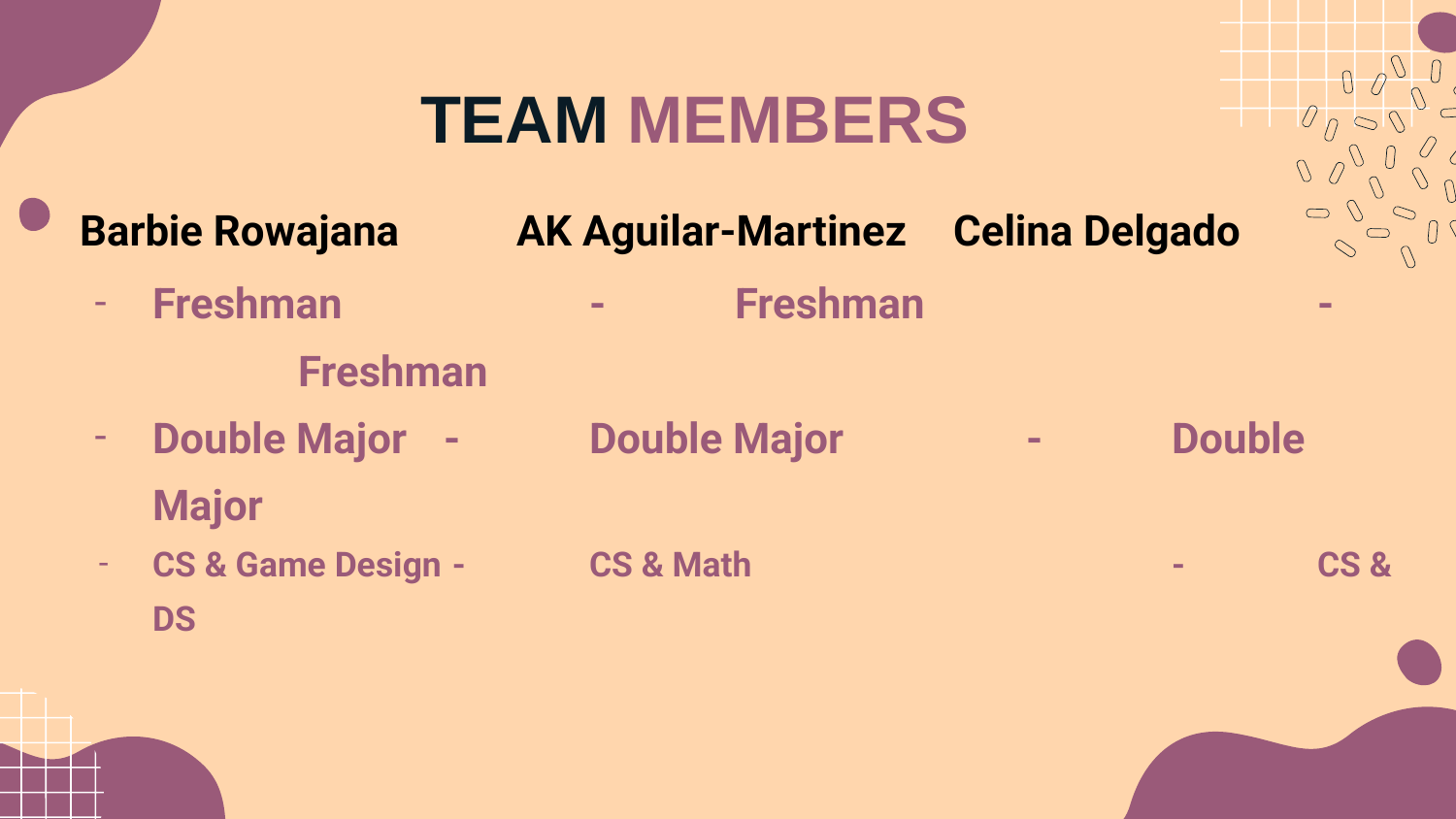

# TEAM MEMBERS
Barbie Rowajana	AK Aguilar-Martinez	Celina Delgado
Freshman		-	Freshman			-	Freshman
Double Major	-	Double Major		-	Double Major
CS & Game Design	 - 	CS & Math			-	CS & DS